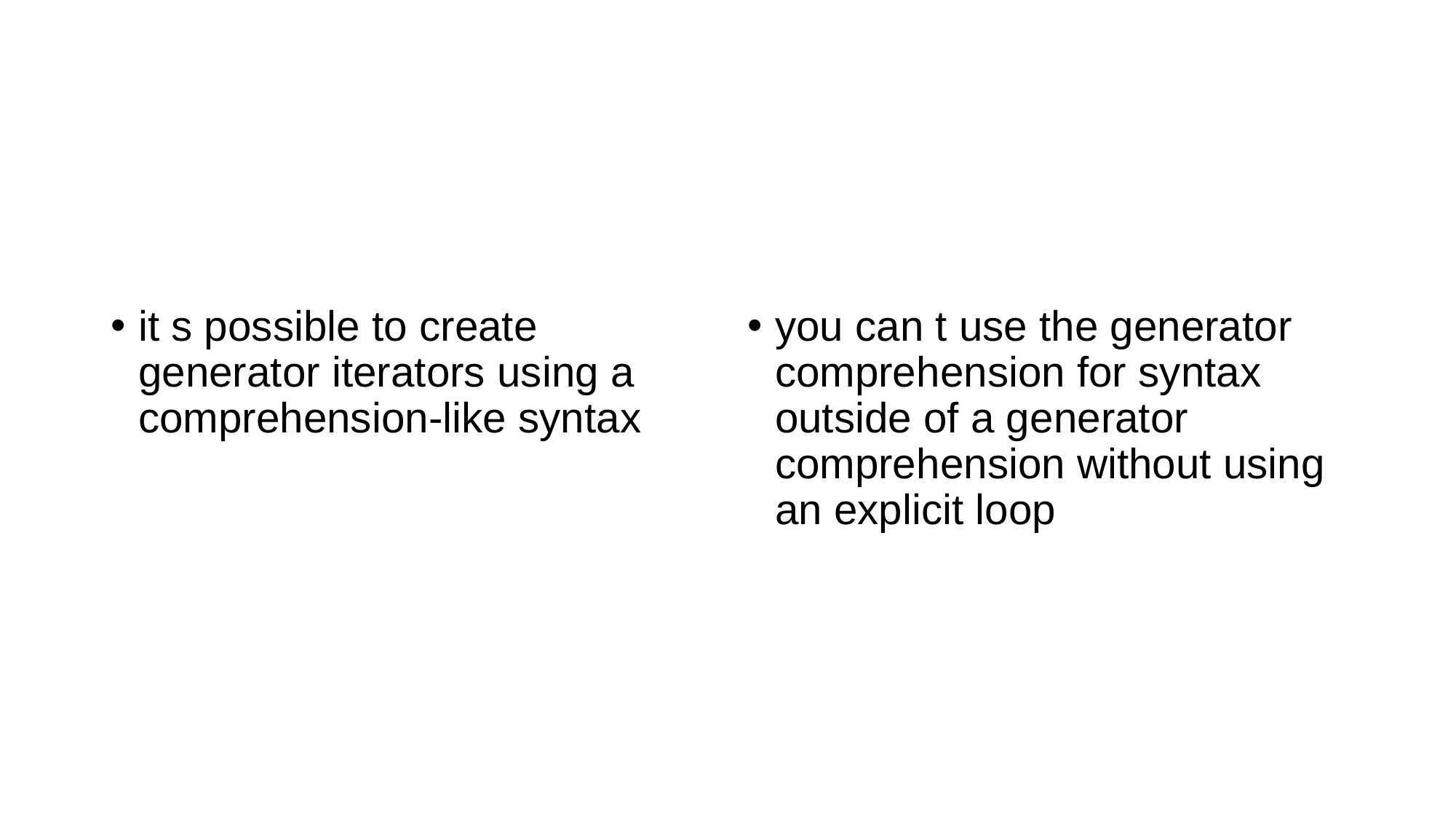

#

it s possible to create generator iterators using a comprehension-like syntax
you can t use the generator comprehension for syntax outside of a generator comprehension without using an explicit loop